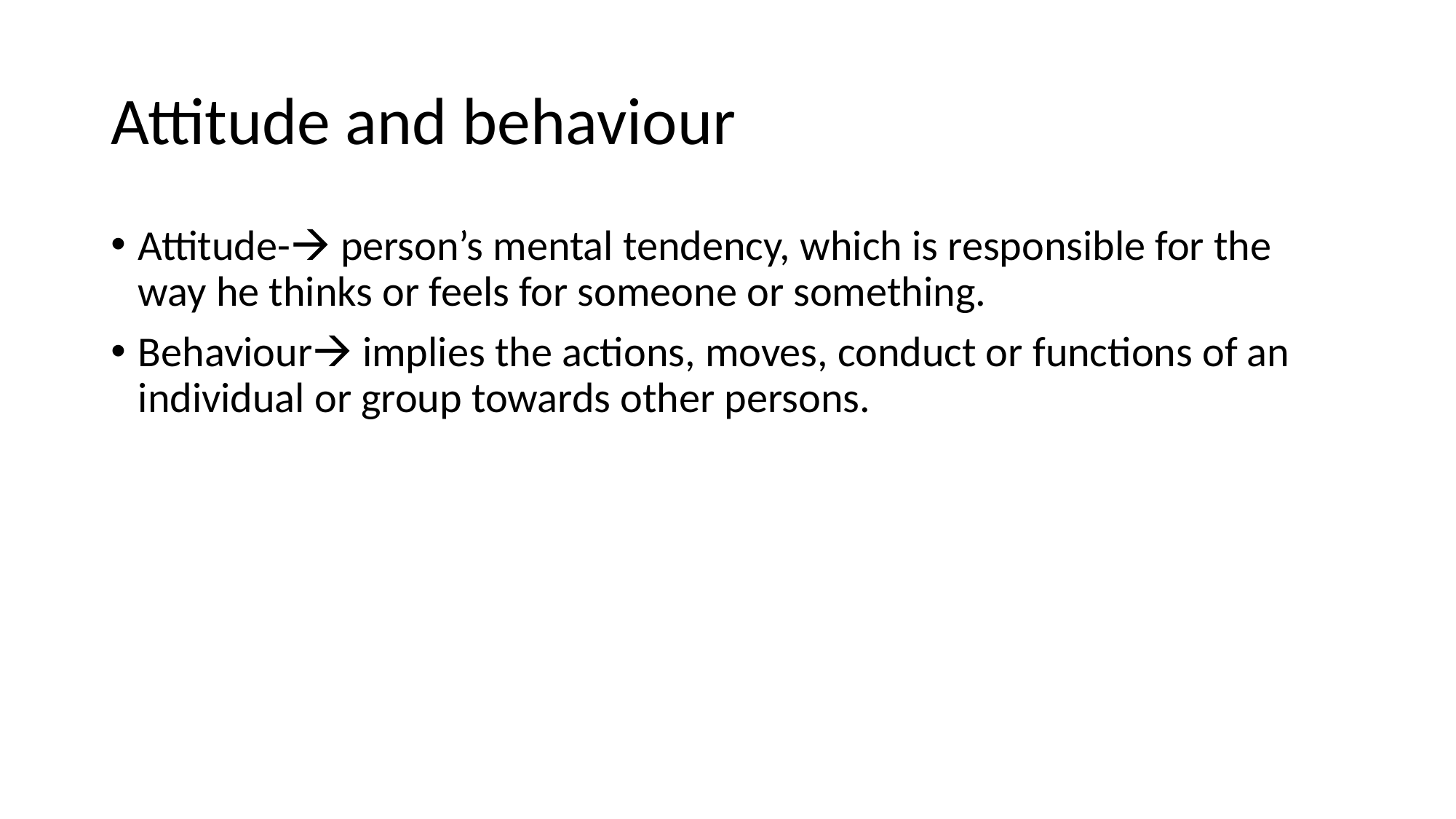

# Attitude and behaviour
Attitude-🡪 person’s mental tendency, which is responsible for the way he thinks or feels for someone or something.
Behaviour🡪 implies the actions, moves, conduct or functions of an individual or group towards other persons.